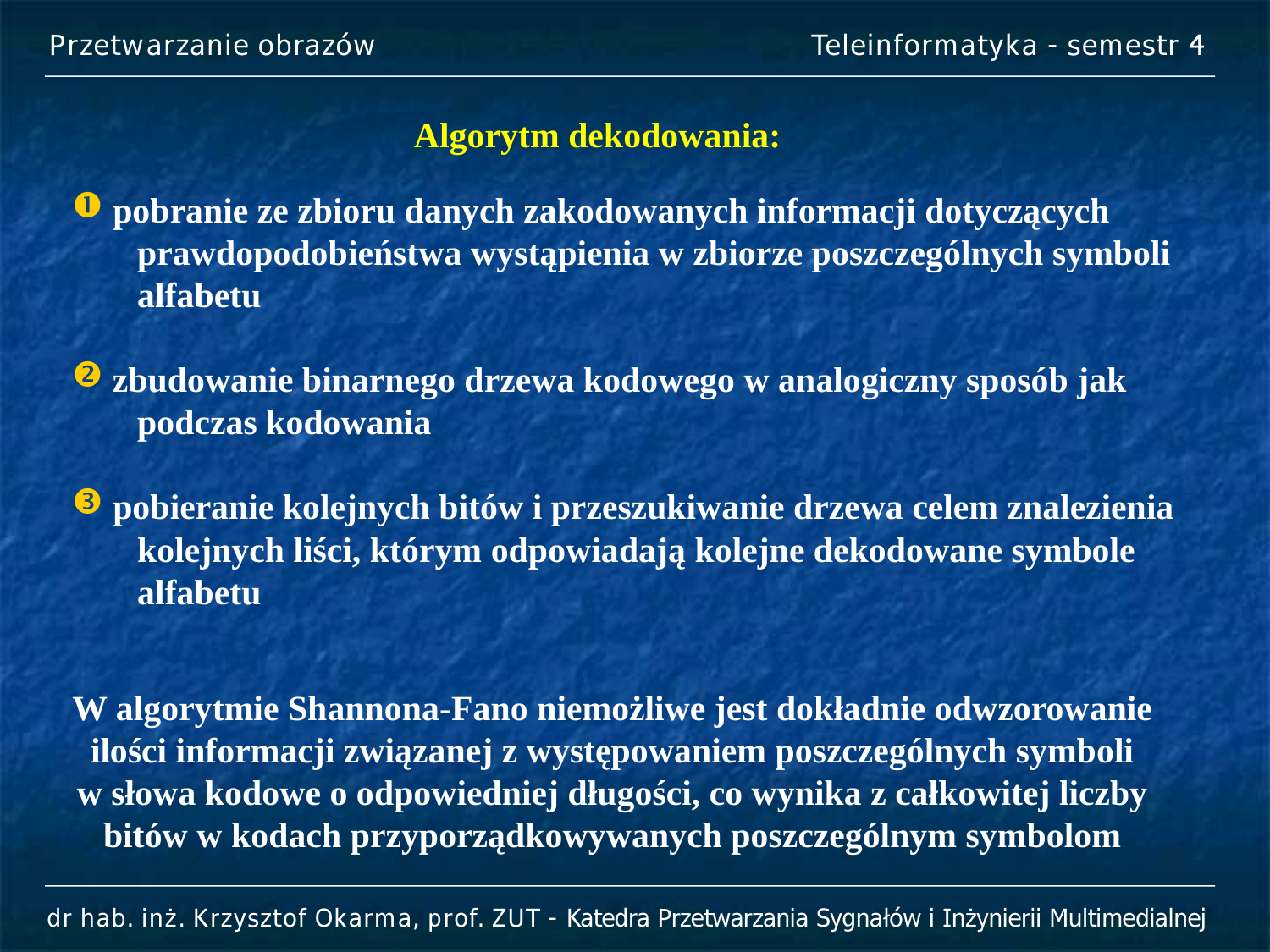

Przetwarzanie obrazów                      		Teleinformatyka - semestr 4

Algorytm dekodowania:
 pobranie ze zbioru danych zakodowanych informacji dotyczących
    prawdopodobieństwa wystąpienia w zbiorze poszczególnych symboli
    alfabetu
 zbudowanie binarnego drzewa kodowego w analogiczny sposób jak
    podczas kodowania
 pobieranie kolejnych bitów i przeszukiwanie drzewa celem znalezienia
    kolejnych liści, którym odpowiadają kolejne dekodowane symbole
    alfabetu
W algorytmie Shannona-Fano niemożliwe jest dokładnie odwzorowanie
ilości informacji związanej z występowaniem poszczególnych symboli
w słowa kodowe o odpowiedniej długości, co wynika z całkowitej liczby
bitów w kodach przyporządkowywanych poszczególnym symbolom

dr hab. inż. Krzysztof Okarma, prof. ZUT - Katedra Przetwarzania Sygnałów i Inżynierii Multimedialnej